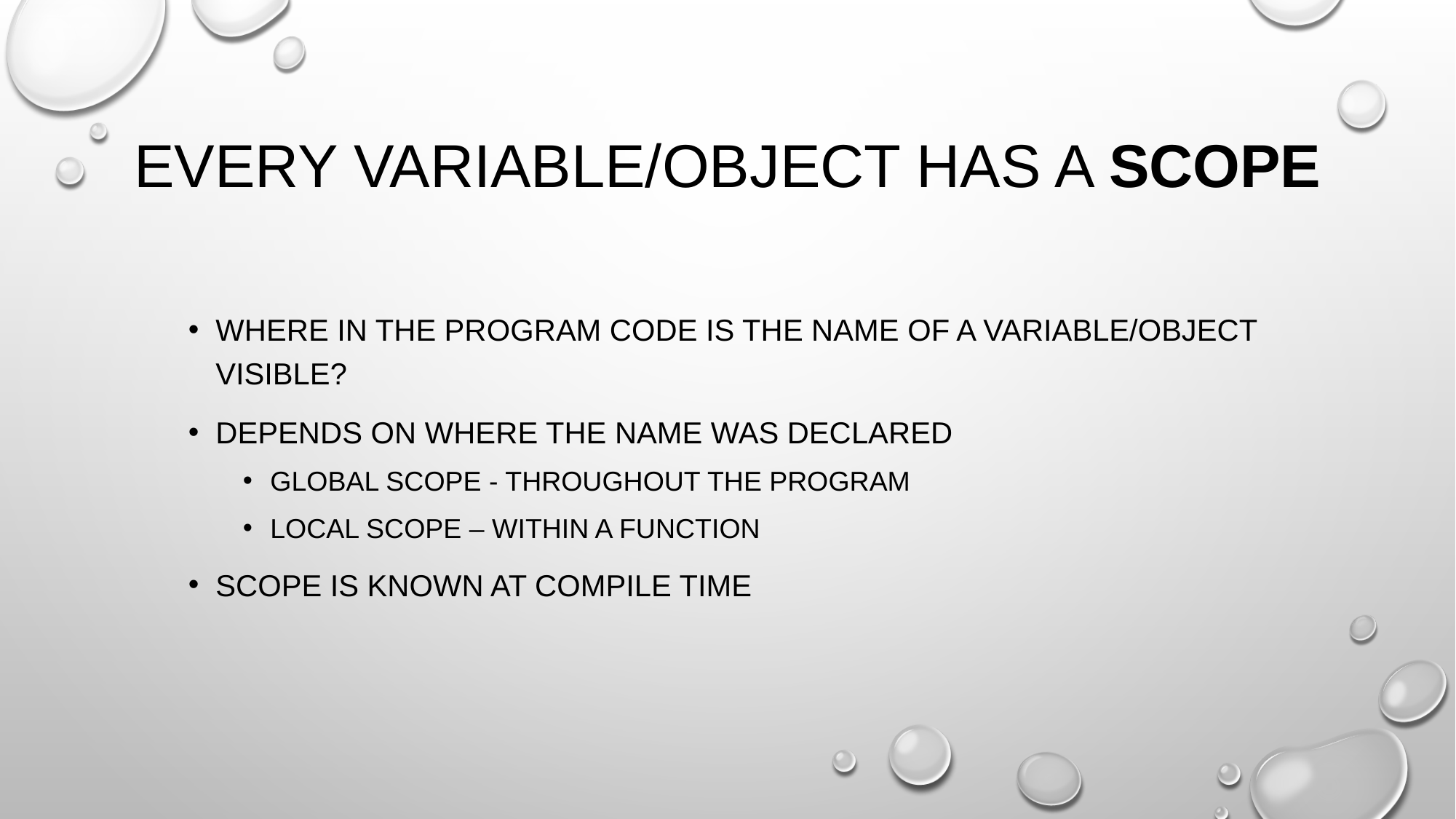

# Every variable/object has a scope
Where in the program code is the name of a variable/object visible?
Depends on where the name was declared
Global scope - throughout the program
Local scope – within a function
Scope is known at compile time